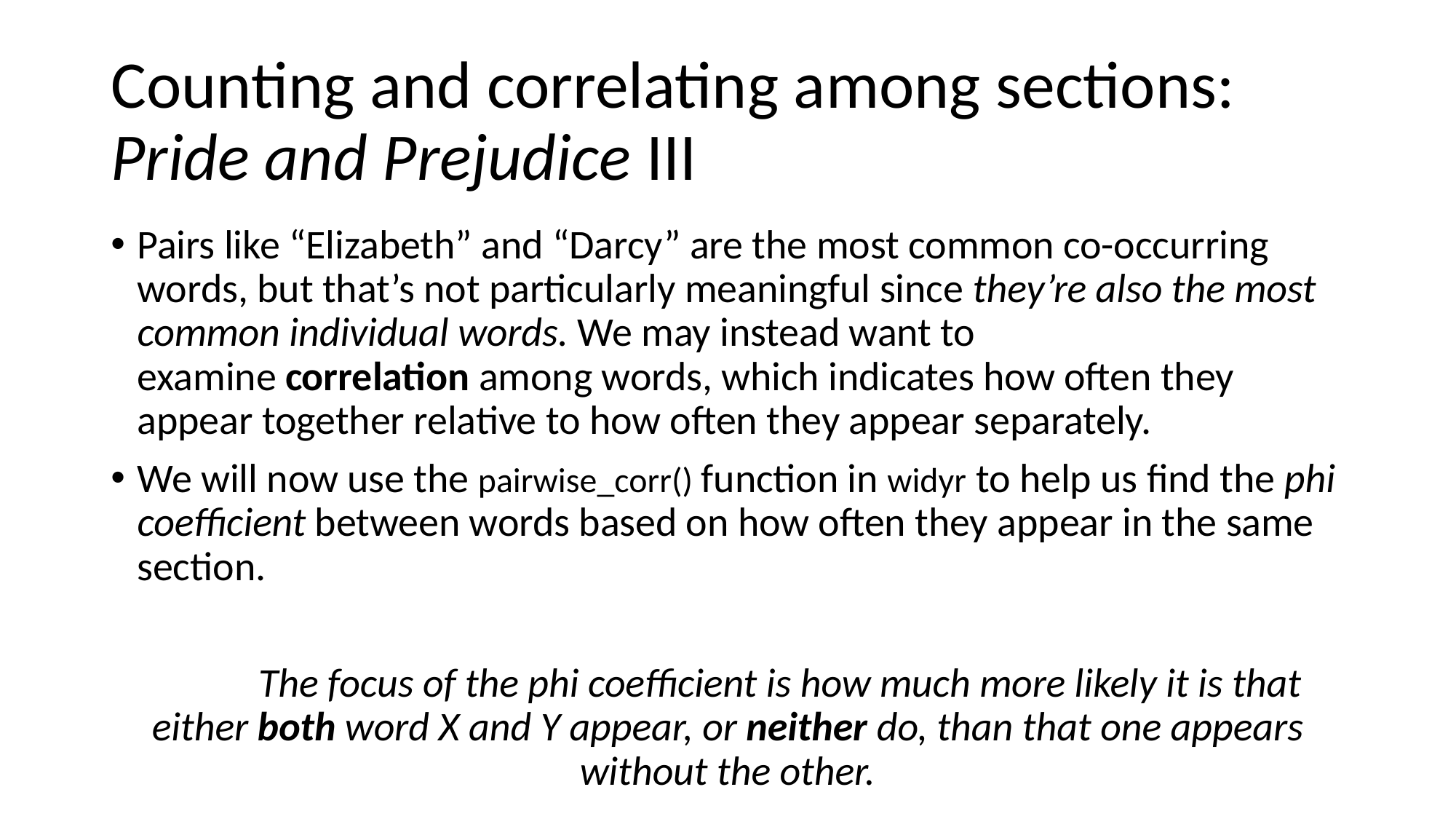

# Counting and correlating among sections: Pride and Prejudice III
Pairs like “Elizabeth” and “Darcy” are the most common co-occurring words, but that’s not particularly meaningful since they’re also the most common individual words. We may instead want to examine correlation among words, which indicates how often they appear together relative to how often they appear separately.
We will now use the pairwise_corr() function in widyr to help us find the phi coefficient between words based on how often they appear in the same section.

		The focus of the phi coefficient is how much more likely it is that either both word X and Y appear, or neither do, than that one appears without the other.